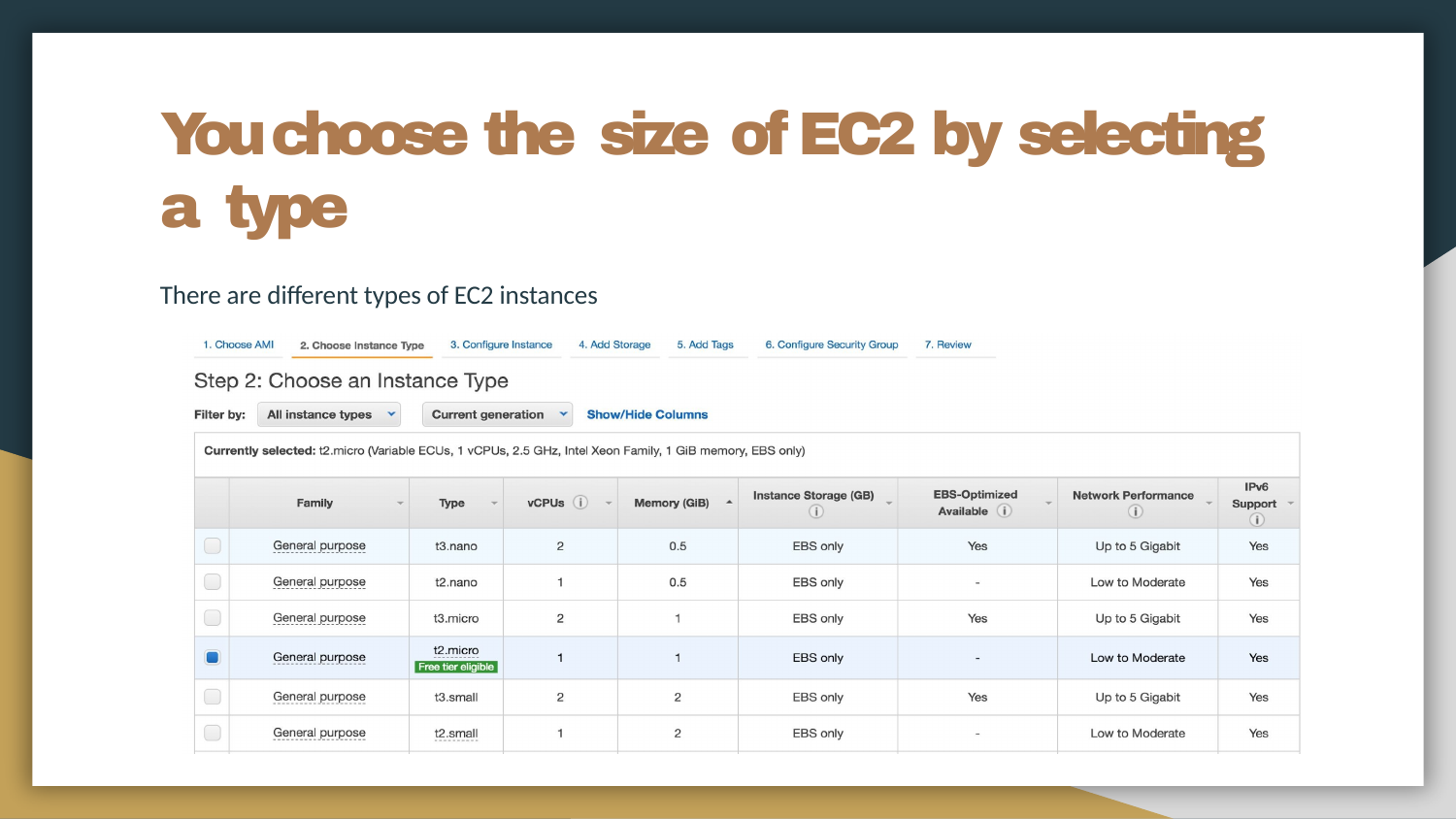

# You choose the size of	EC2 by selecting a  type
There are different types of EC2 instances